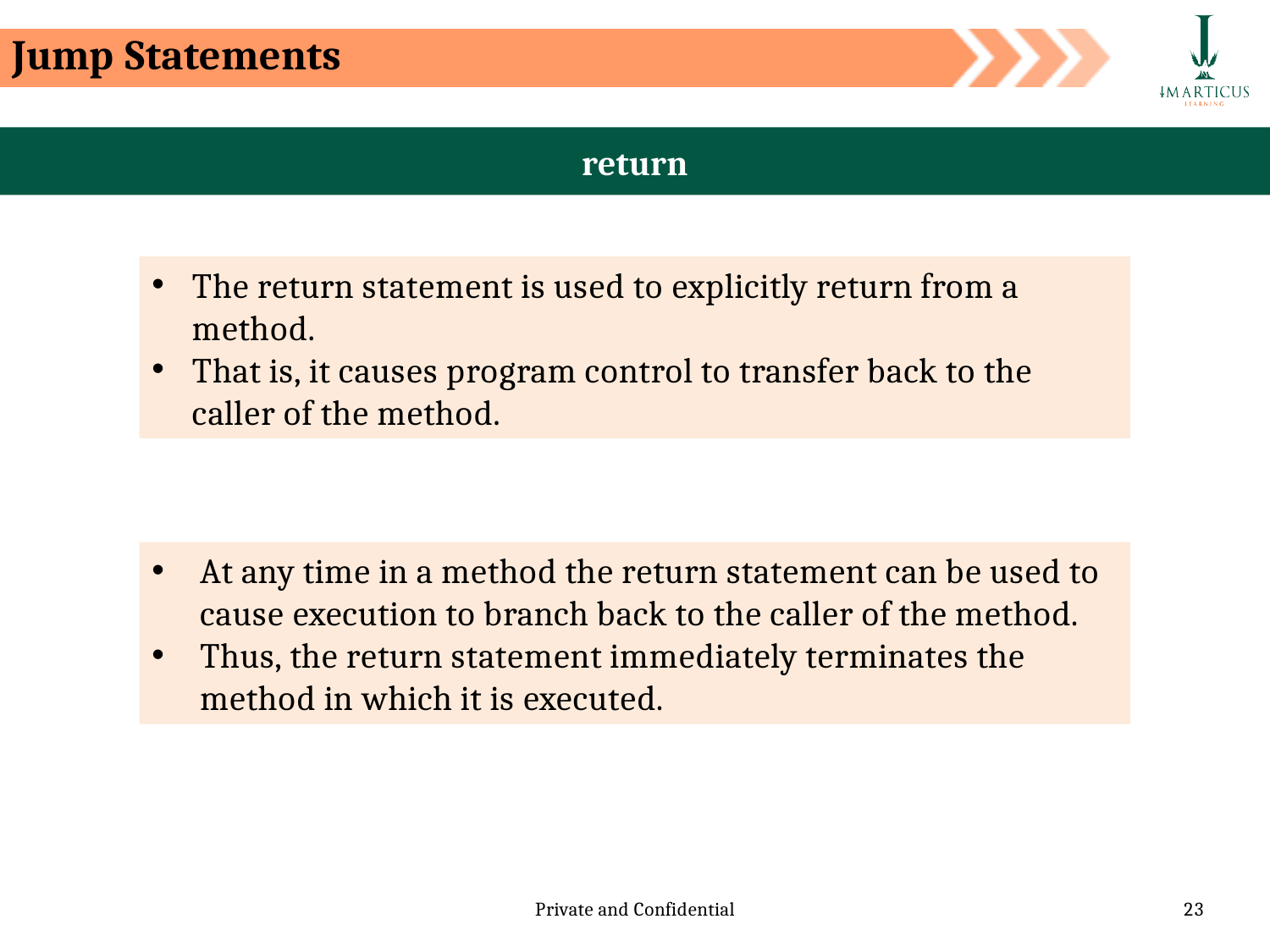

Jump Statements

return
The return statement is used to explicitly return from a method.
That is, it causes program control to transfer back to the caller of the method.
At any time in a method the return statement can be used to cause execution to branch back to the caller of the method.
Thus, the return statement immediately terminates the method in which it is executed.